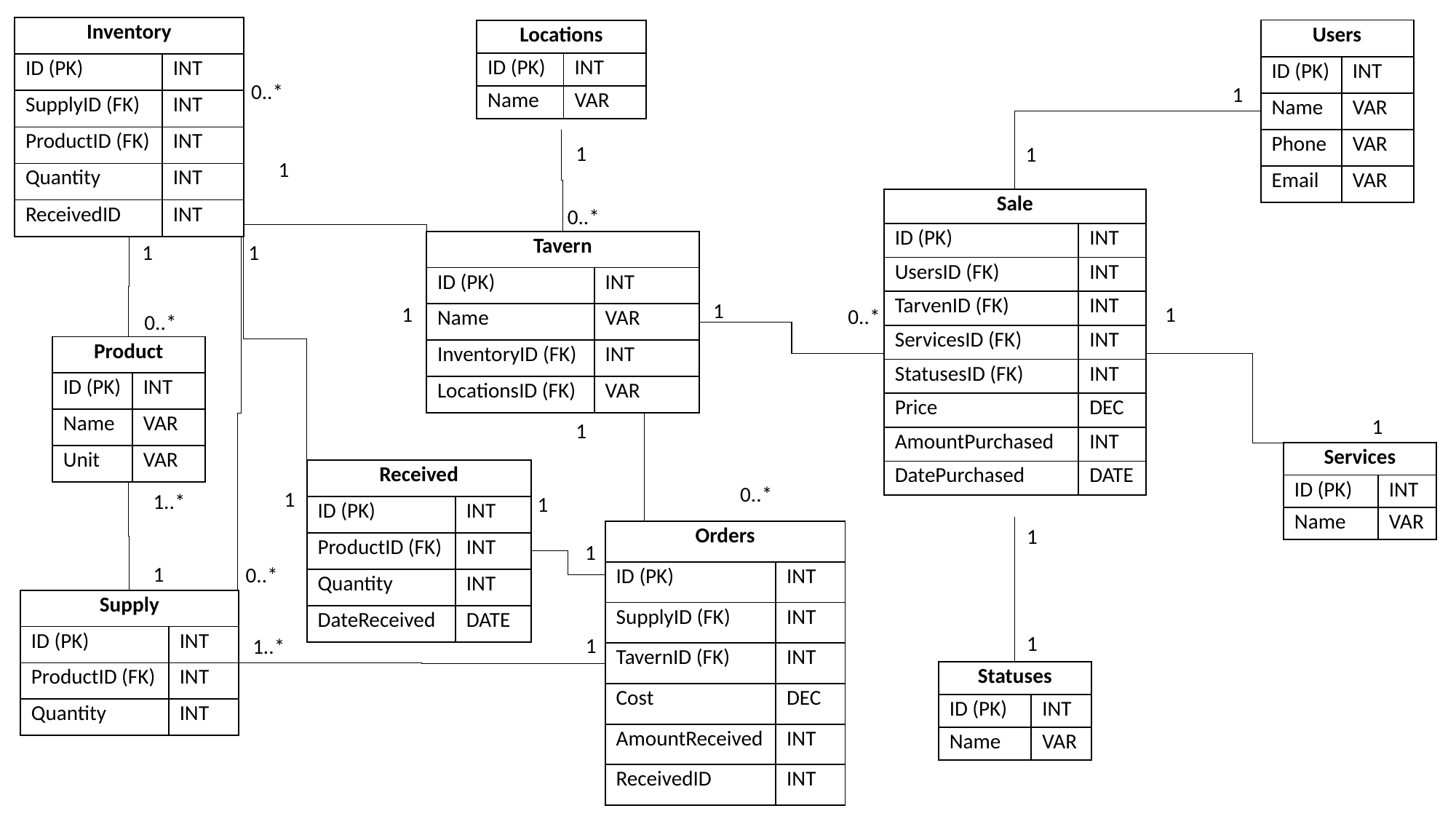

| Inventory |  |
| --- | --- |
| ID (PK) | INT |
| SupplyID (FK) | INT |
| ProductID (FK) | INT |
| Quantity | INT |
| ReceivedID | INT |
| Users |  |
| --- | --- |
| ID (PK) | INT |
| Name | VAR |
| Phone | VAR |
| Email | VAR |
| Locations |  |
| --- | --- |
| ID (PK) | INT |
| Name | VAR |
0..*
1
1
1
1
| Sale |  |
| --- | --- |
| ID (PK) | INT |
| UsersID (FK) | INT |
| TarvenID (FK) | INT |
| ServicesID (FK) | INT |
| StatusesID (FK) | INT |
| Price | DEC |
| AmountPurchased | INT |
| DatePurchased | DATE |
0..*
| Tavern |  |
| --- | --- |
| ID (PK) | INT |
| Name | VAR |
| InventoryID (FK) | INT |
| LocationsID (FK) | VAR |
1
1
1
1
1
0..*
0..*
| Product |  |
| --- | --- |
| ID (PK) | INT |
| Name | VAR |
| Unit | VAR |
1
1
| Services |  |
| --- | --- |
| ID (PK) | INT |
| Name | VAR |
| Received |  |
| --- | --- |
| ID (PK) | INT |
| ProductID (FK) | INT |
| Quantity | INT |
| DateReceived | DATE |
0..*
1
1..*
1
1
| Orders |  |
| --- | --- |
| ID (PK) | INT |
| SupplyID (FK) | INT |
| TavernID (FK) | INT |
| Cost | DEC |
| AmountReceived | INT |
| ReceivedID | INT |
1
1
0..*
| Supply |  |
| --- | --- |
| ID (PK) | INT |
| ProductID (FK) | INT |
| Quantity | INT |
1
1
1..*
| Statuses |  |
| --- | --- |
| ID (PK) | INT |
| Name | VAR |